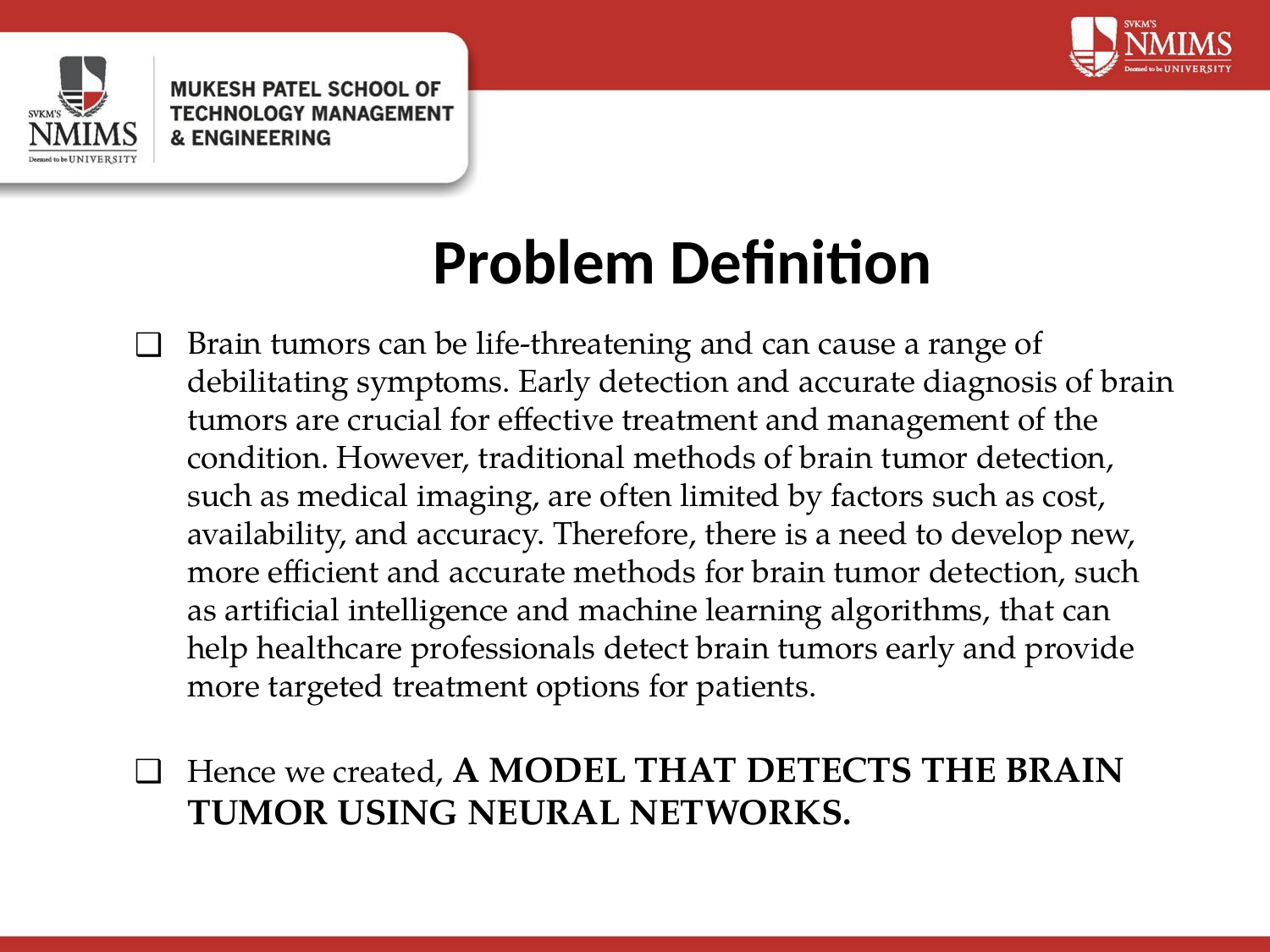

Problem Definition
# Brain tumors can be life-threatening and can cause a range of debilitating symptoms. Early detection and accurate diagnosis of brain tumors are crucial for effective treatment and management of the condition. However, traditional methods of brain tumor detection, such as medical imaging, are often limited by factors such as cost, availability, and accuracy. Therefore, there is a need to develop new, more efficient and accurate methods for brain tumor detection, such as artificial intelligence and machine learning algorithms, that can help healthcare professionals detect brain tumors early and provide more targeted treatment options for patients.
Hence we created, A MODEL THAT DETECTS THE BRAIN TUMOR USING NEURAL NETWORKS.